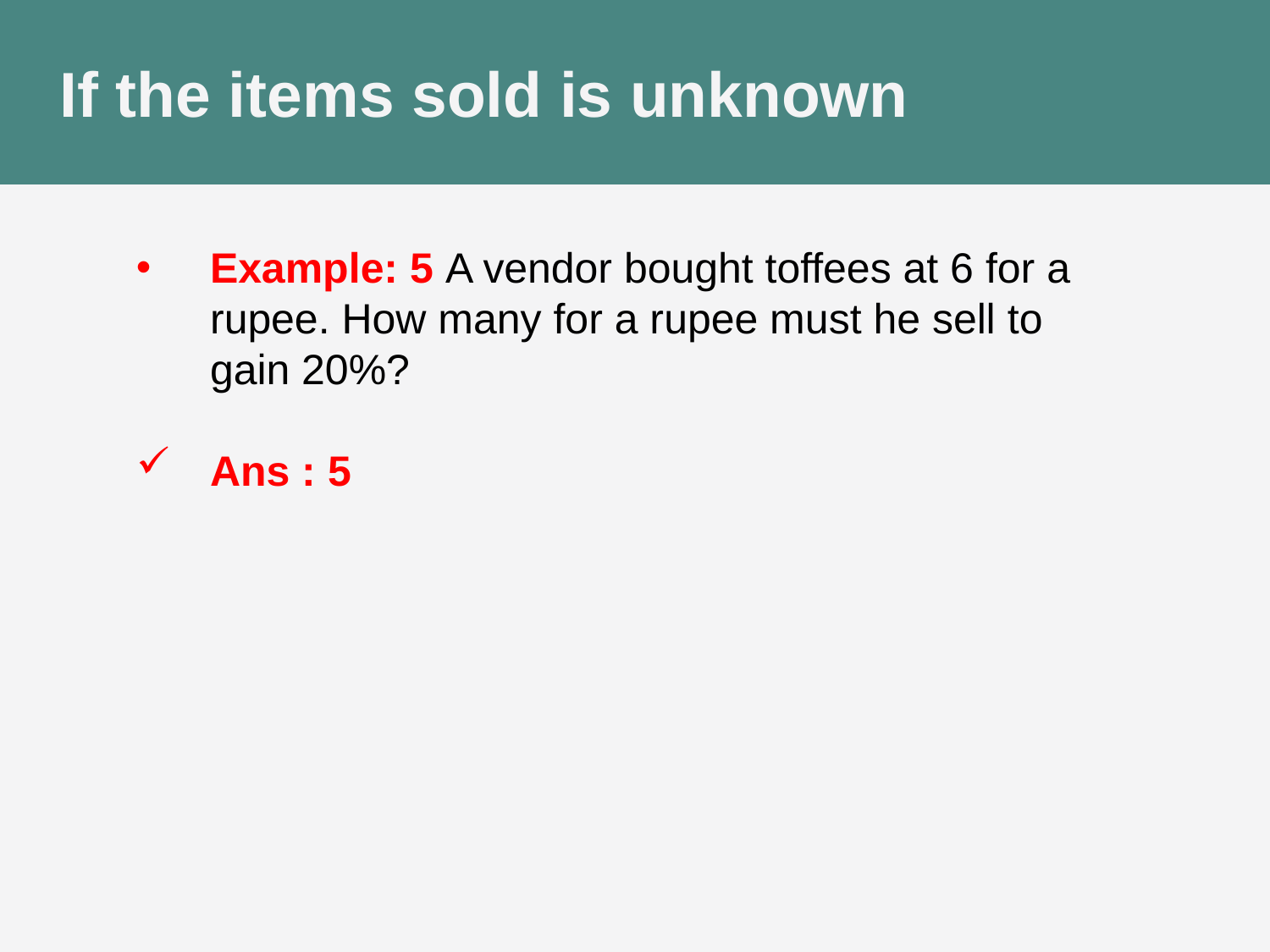

# If the items sold is unknown

Example: 5 A vendor bought toffees at 6 for a rupee. How many for a rupee must he sell to gain 20%?

Ans : 5